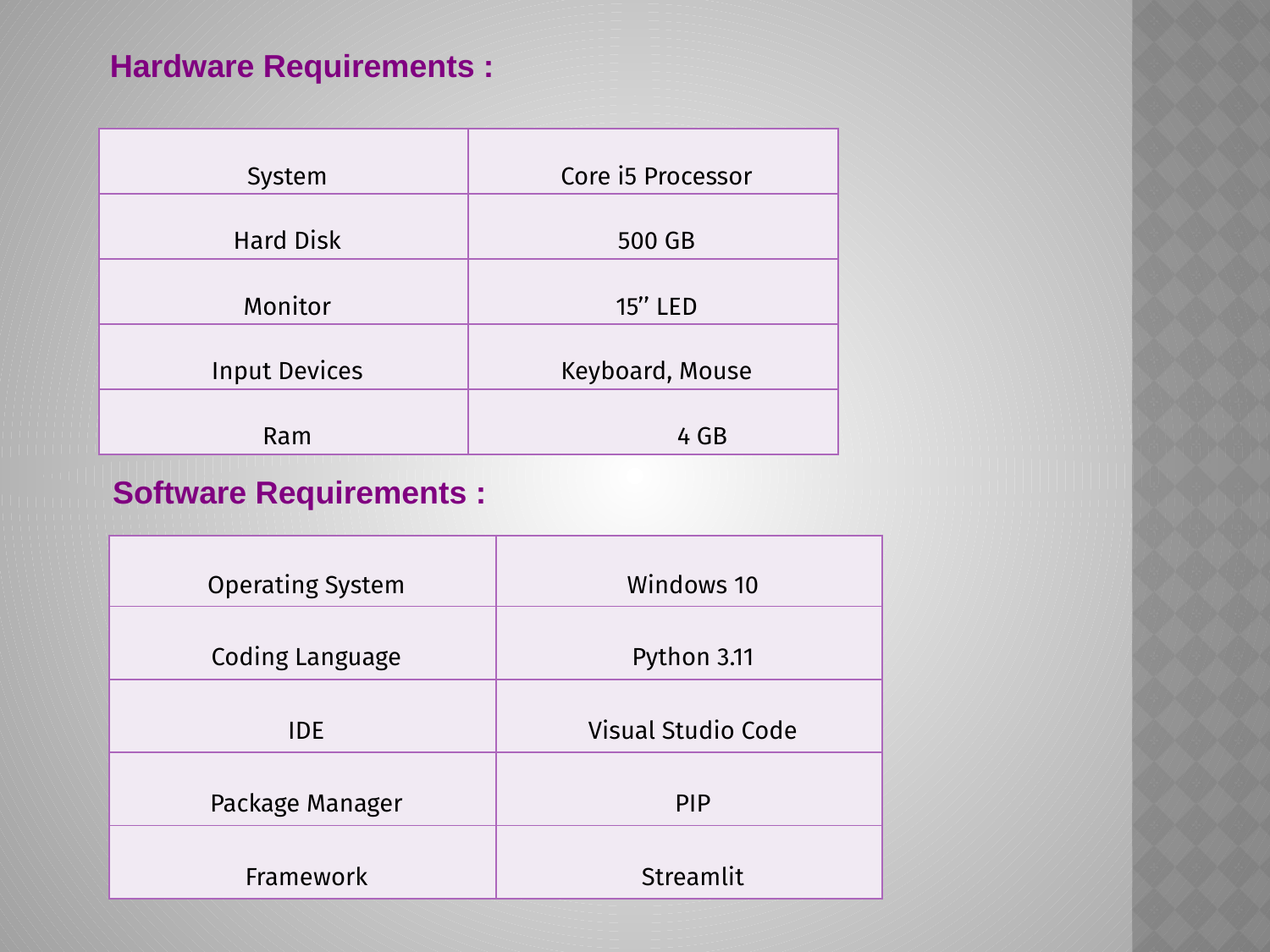

Hardware Requirements :
| System | Core i5 Processor |
| --- | --- |
| Hard Disk | 500 GB |
| Monitor | 15’’ LED |
| Input Devices | Keyboard, Mouse |
| Ram | 4 GB |
Software Requirements :
| Operating System | Windows 10 |
| --- | --- |
| Coding Language | Python 3.11 |
| IDE | Visual Studio Code |
| Package Manager | PIP |
| Framework | Streamlit |